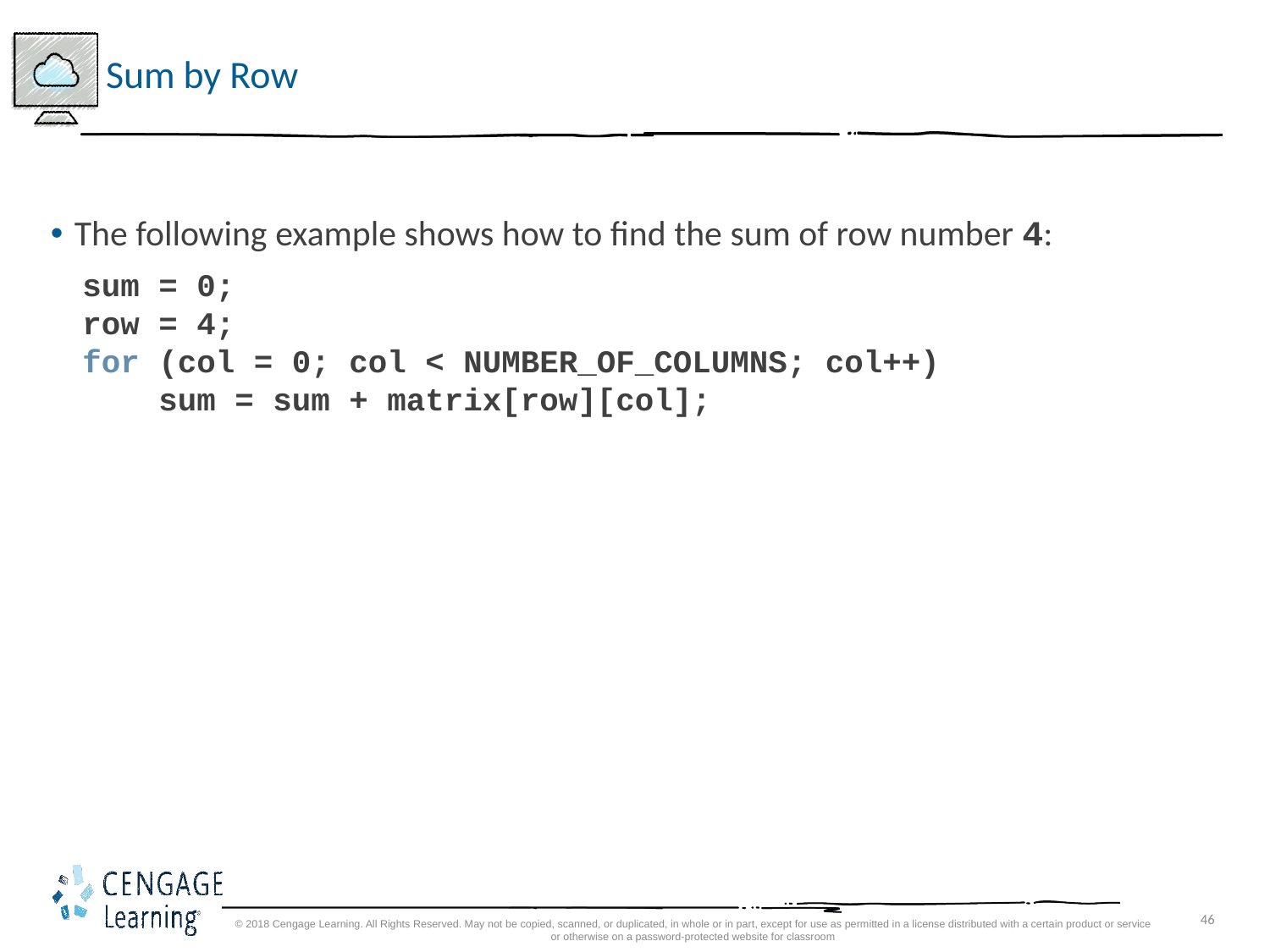

# Sum by Row
The following example shows how to find the sum of row number 4:
sum = 0;
row = 4;
for (col = 0; col < NUMBER_OF_COLUMNS; col++)
    sum = sum + matrix[row][col];

© 2018 Cengage Learning. All Rights Reserved. May not be copied, scanned, or duplicated, in whole or in part, except for use as permitted in a license distributed with a certain product or service or otherwise on a password-protected website for classroom